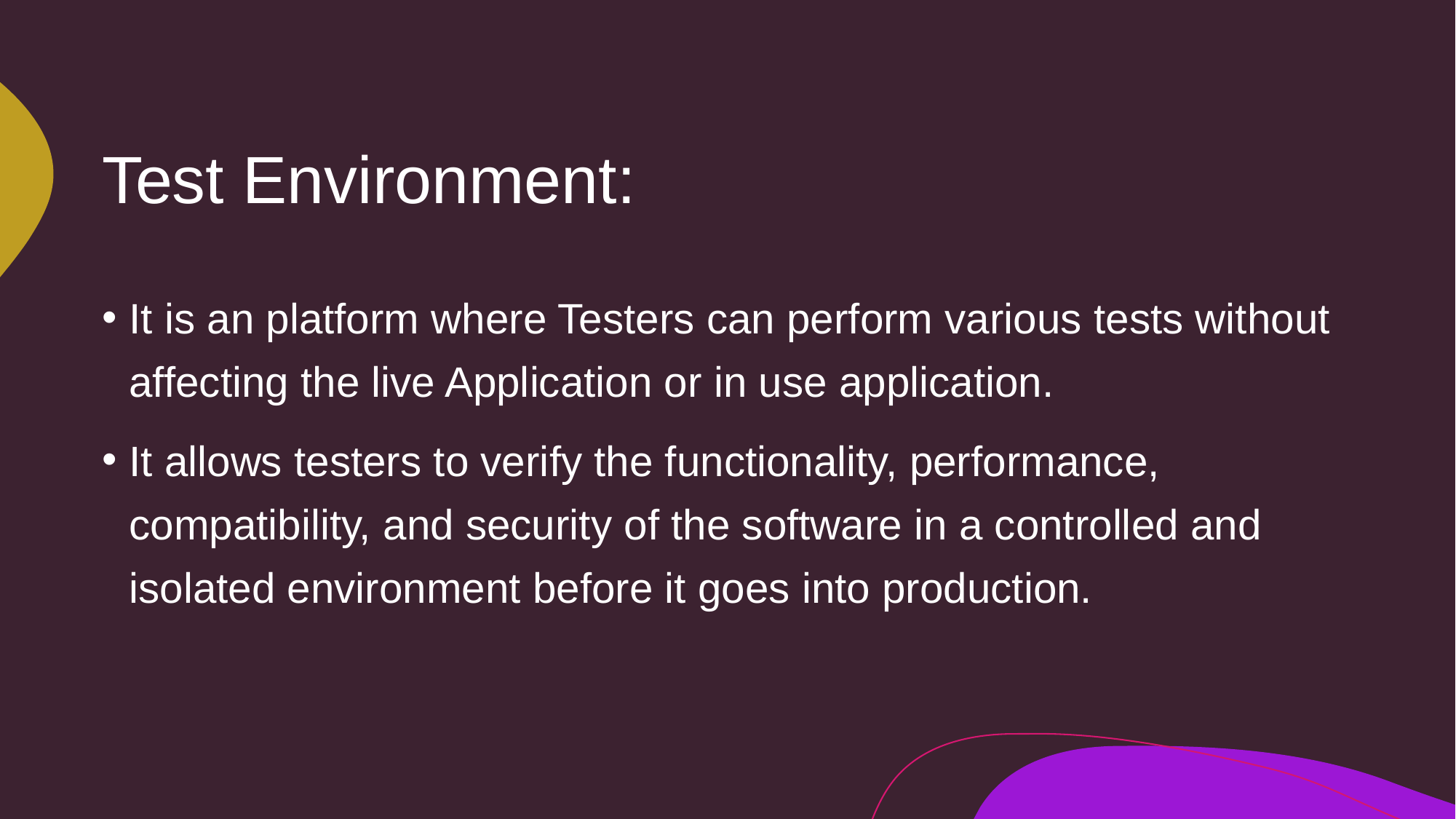

# Test Environment:
It is an platform where Testers can perform various tests without affecting the live Application or in use application.
It allows testers to verify the functionality, performance, compatibility, and security of the software in a controlled and isolated environment before it goes into production.